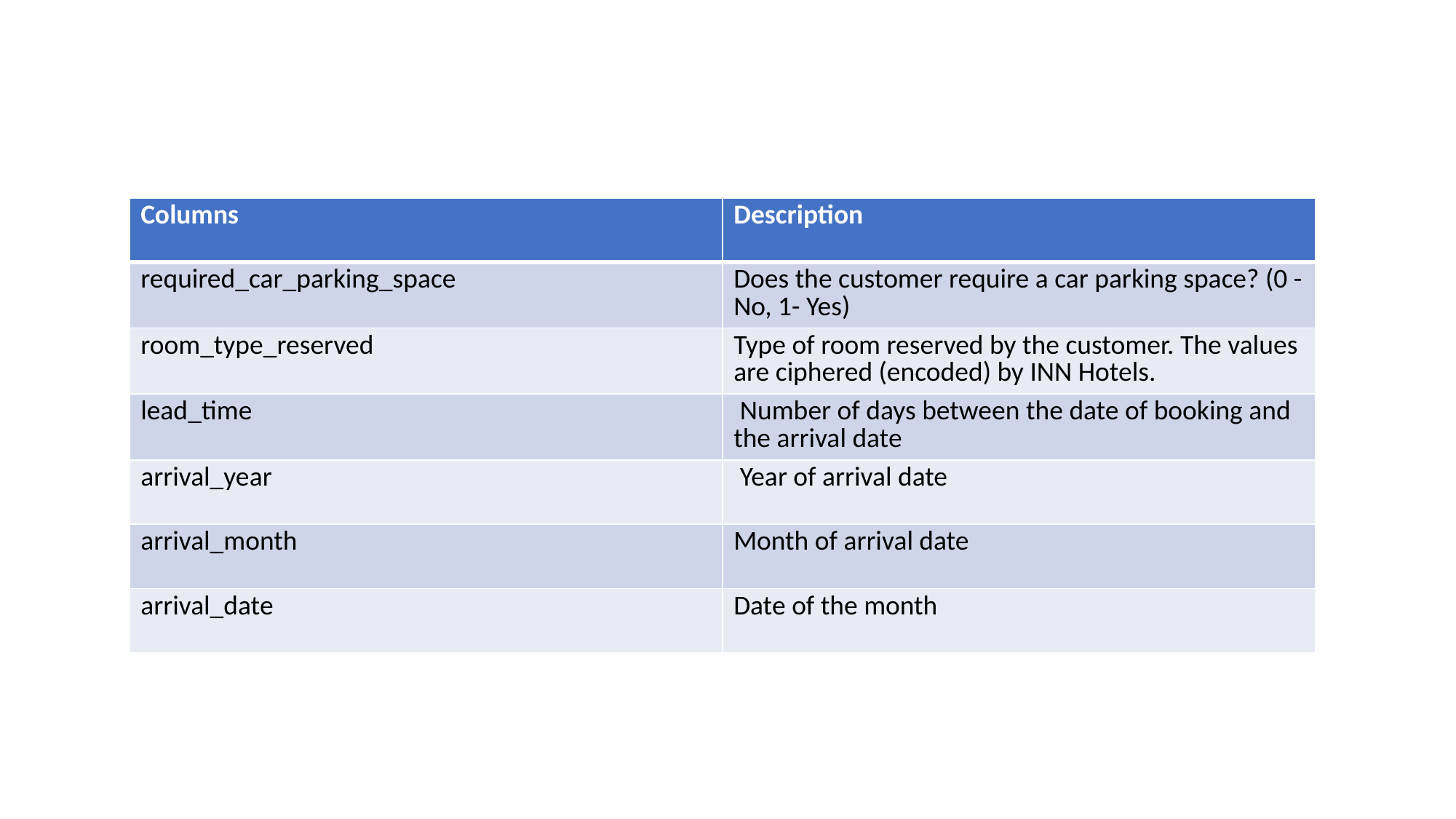

| Columns | Description |
| --- | --- |
| required\_car\_parking\_space | Does the customer require a car parking space? (0 - No, 1- Yes) |
| room\_type\_reserved | Type of room reserved by the customer. The values are ciphered (encoded) by INN Hotels. |
| lead\_time | Number of days between the date of booking and the arrival date |
| arrival\_year | Year of arrival date |
| arrival\_month | Month of arrival date |
| arrival\_date | Date of the month |